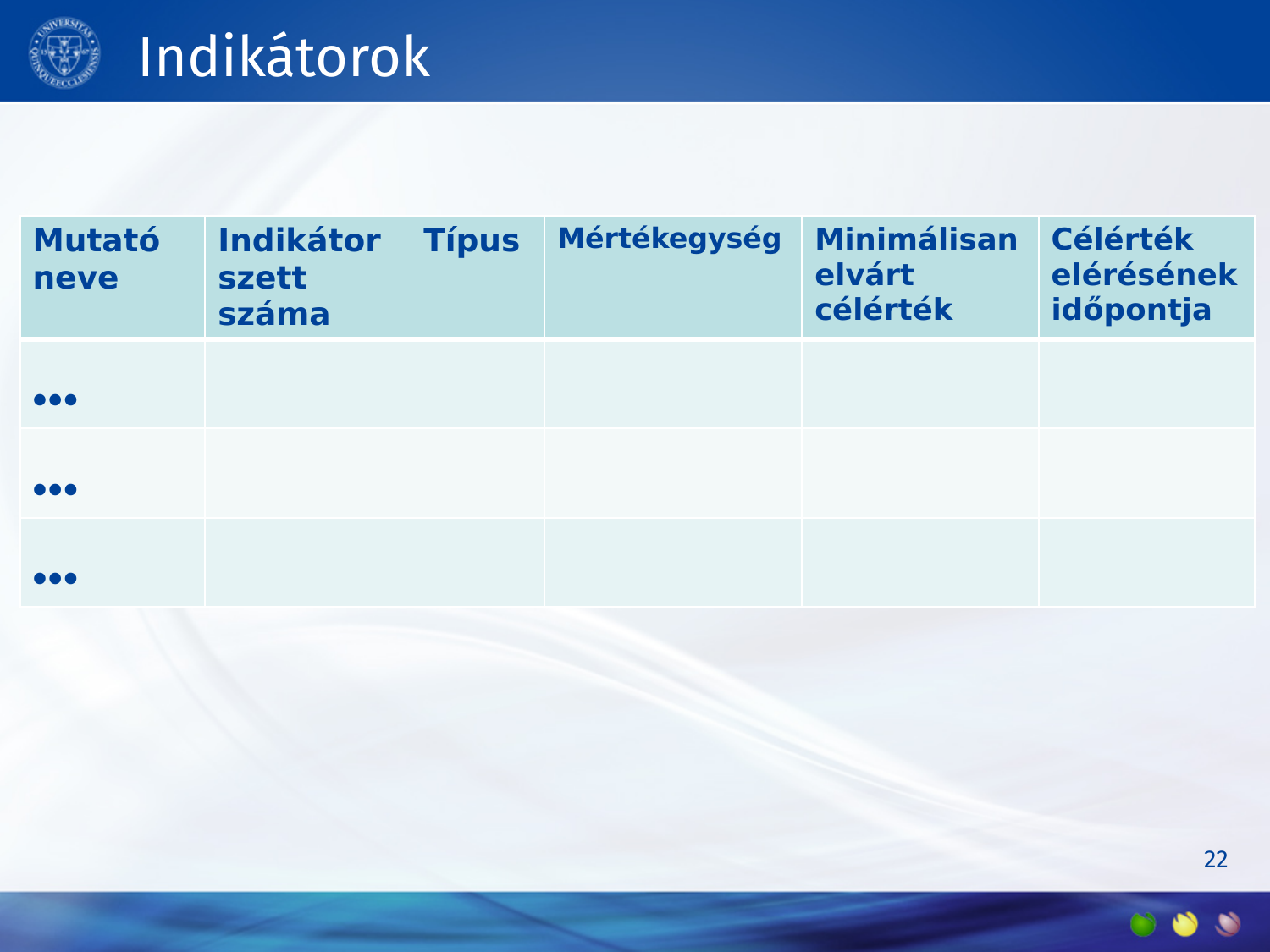

# Indikátorok
| Mutató neve | Indikátor szett száma | Típus | Mértékegység | Minimálisan elvárt célérték | Célérték elérésének időpontja |
| --- | --- | --- | --- | --- | --- |
| … |  |  |  |  |  |
| … |  |  |  |  |  |
| … |  |  |  |  |  |
22